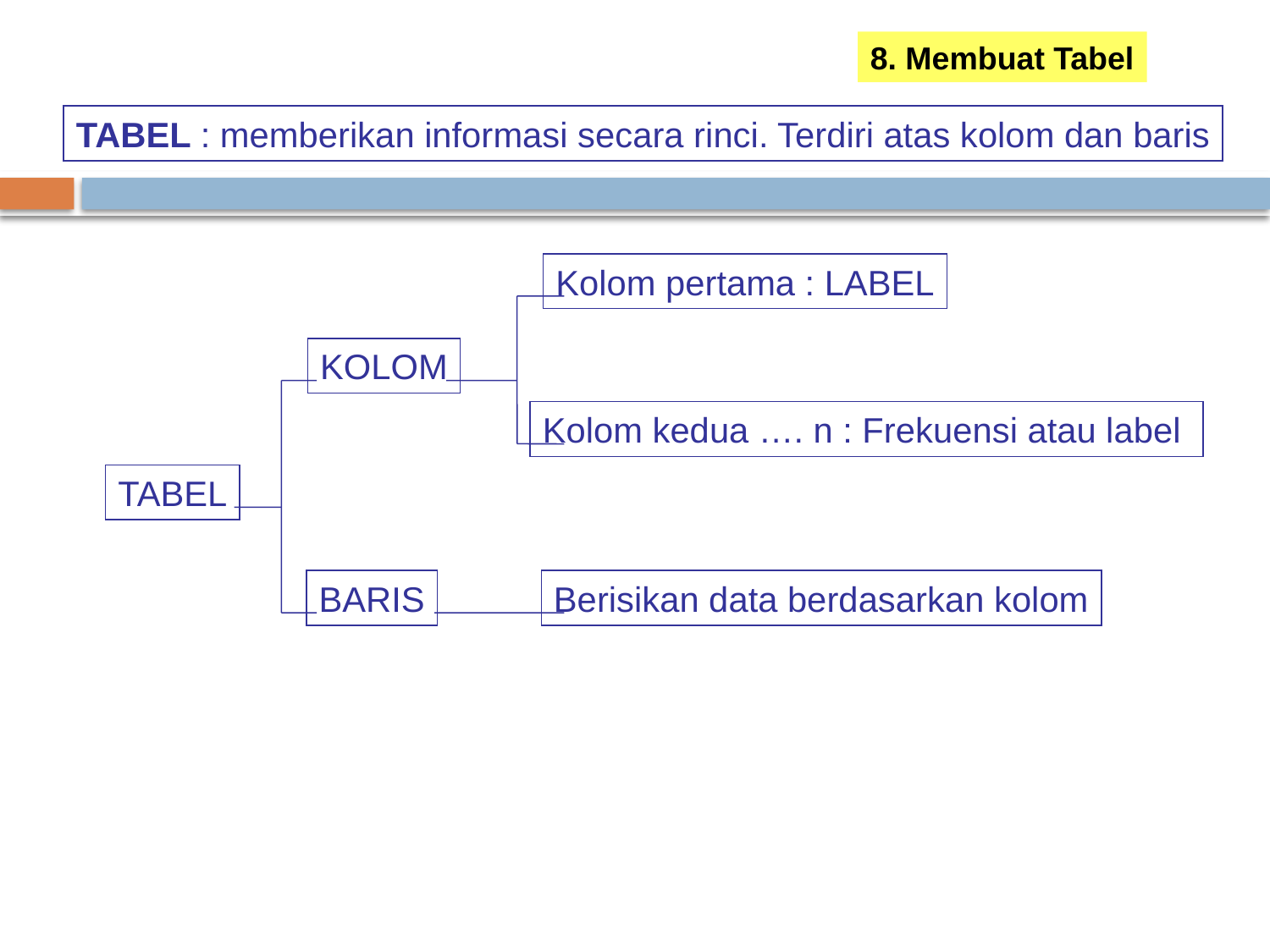

8. Membuat Tabel

TABEL : memberikan informasi secara rinci. Terdiri atas kolom dan baris
Kolom pertama : LABEL

KOLOM

Kolom kedua …. n : Frekuensi atau label

TABEL

BARIS
Berisikan data berdasarkan kolom